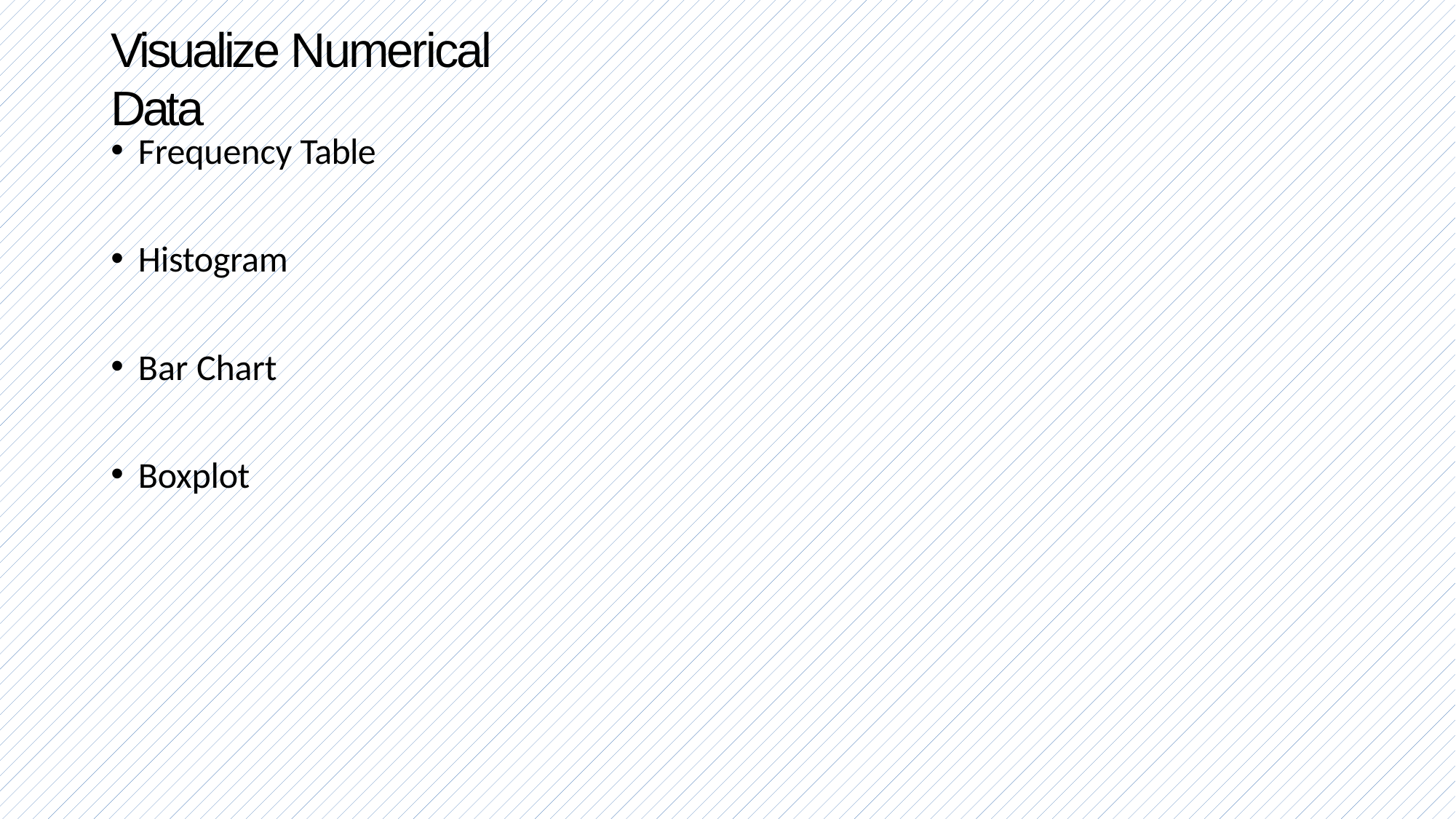

# Visualize Numerical Data
Frequency Table

Histogram

Bar Chart

Boxplot